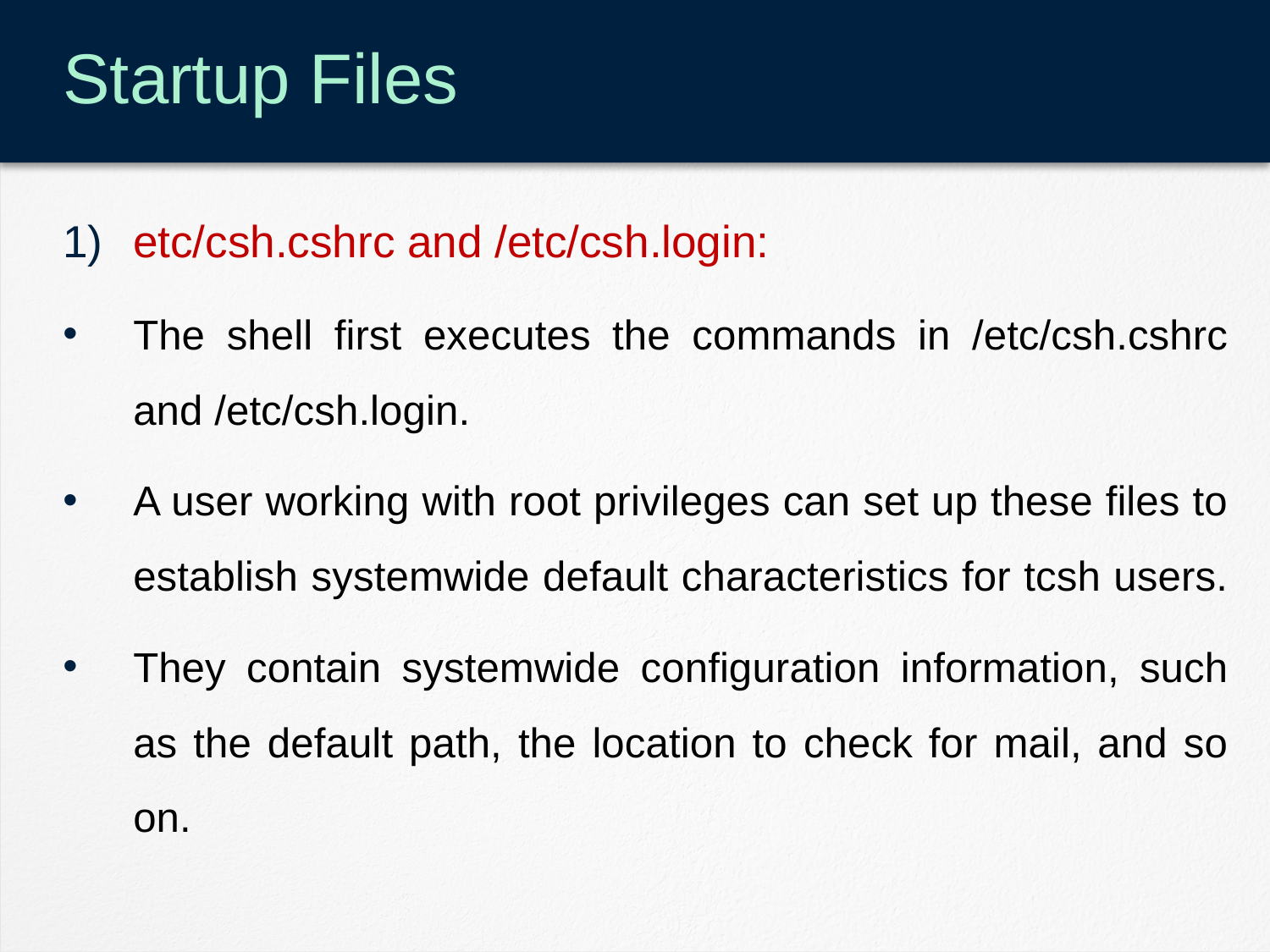

# Startup Files
etc/csh.cshrc and /etc/csh.login:
The shell first executes the commands in /etc/csh.cshrc and /etc/csh.login.
A user working with root privileges can set up these files to establish systemwide default characteristics for tcsh users.
They contain systemwide configuration information, such as the default path, the location to check for mail, and so on.